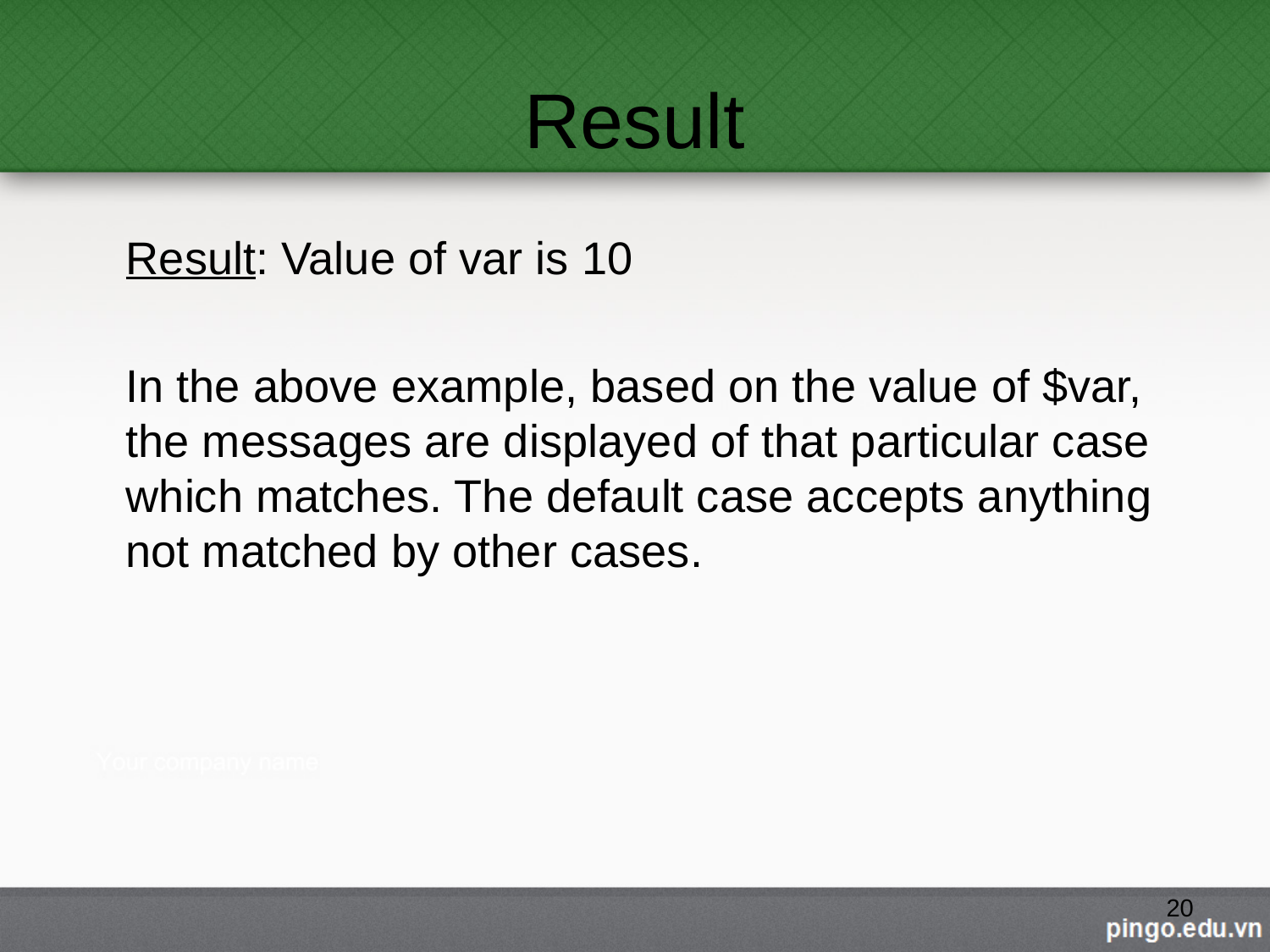

# Result
Result: Value of var is 10

In the above example, based on the value of $var, the messages are displayed of that particular case which matches. The default case accepts anything not matched by other cases.
20